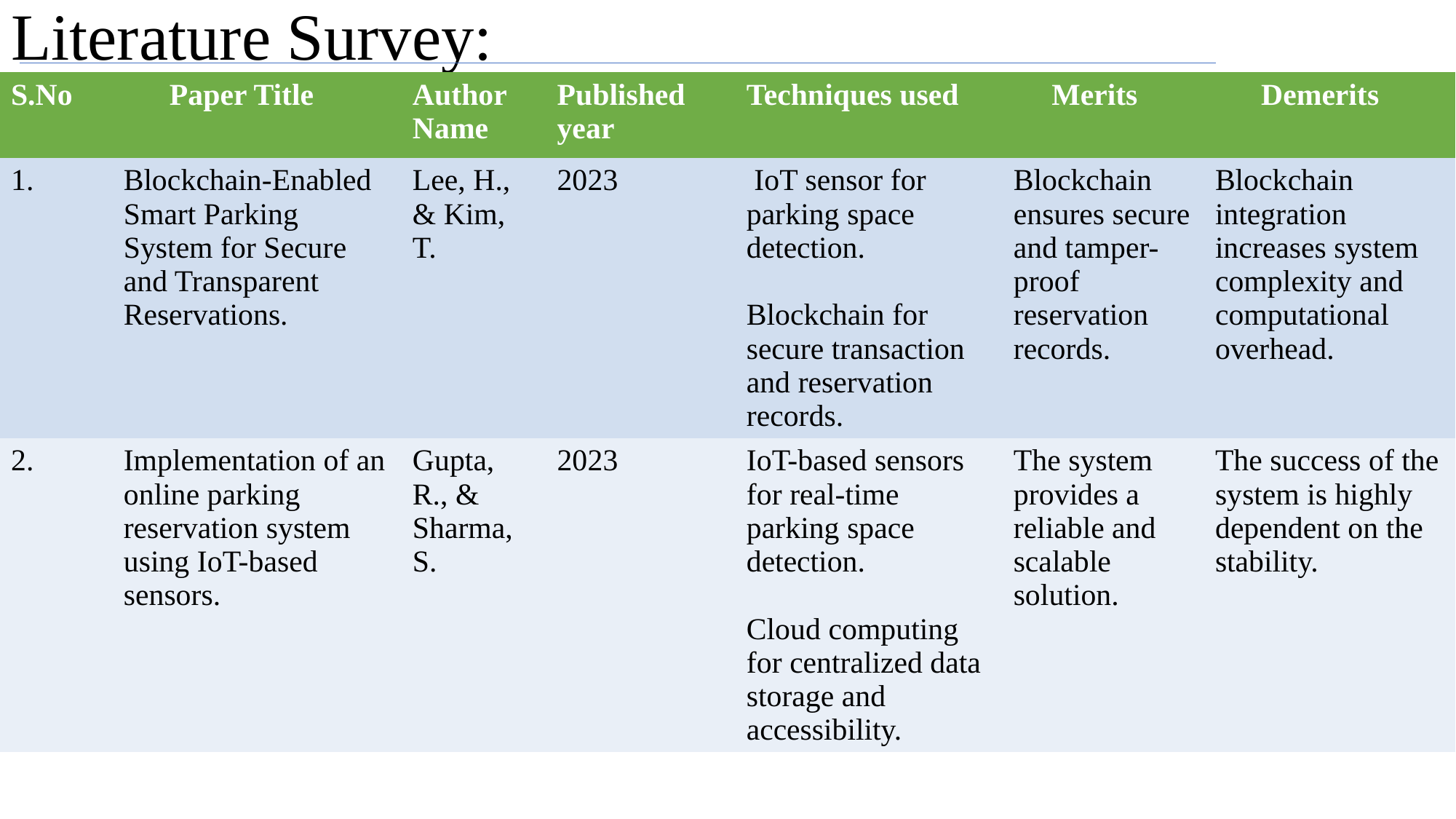

# Literature Survey:
| S.No | Paper Title | Author Name | Published year | Techniques used | Merits | Demerits |
| --- | --- | --- | --- | --- | --- | --- |
| 1. | Blockchain-Enabled Smart Parking System for Secure and Transparent Reservations. | Lee, H., & Kim, T. | 2023 | IoT sensor for parking space detection. Blockchain for secure transaction and reservation records. | Blockchain ensures secure and tamper-proof reservation records. | Blockchain integration increases system complexity and computational overhead. |
| 2. | Implementation of an online parking reservation system using IoT-based sensors. | Gupta, R., & Sharma, S. | 2023 | IoT-based sensors for real-time parking space detection. Cloud computing for centralized data storage and accessibility. | The system provides a reliable and scalable solution. | The success of the system is highly dependent on the stability. |